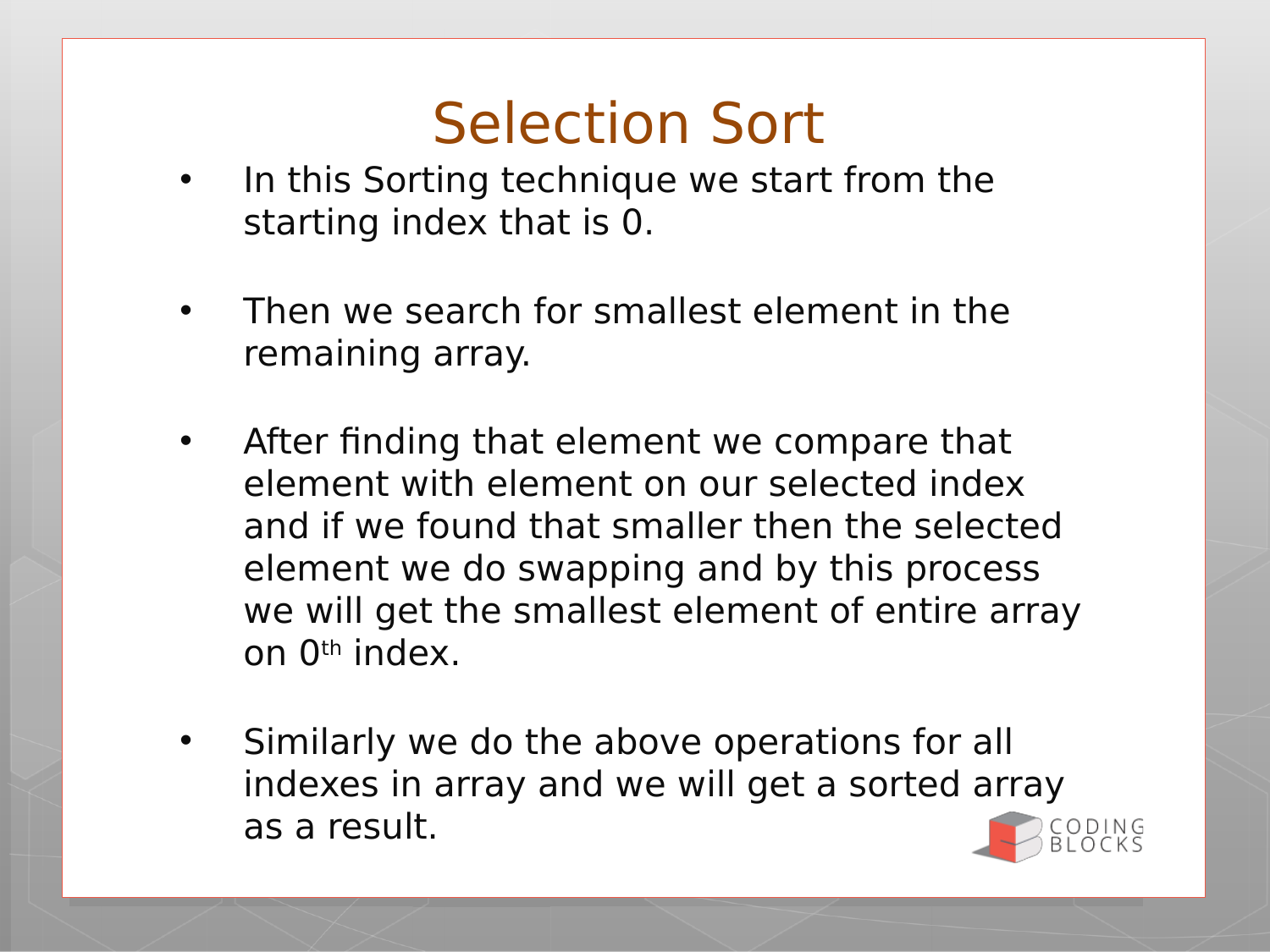

# Selection Sort
In this Sorting technique we start from the starting index that is 0.

Then we search for smallest element in the remaining array.

After finding that element we compare that element with element on our selected index and if we found that smaller then the selected element we do swapping and by this process we will get the smallest element of entire array on 0th index.

Similarly we do the above operations for all indexes in array and we will get a sorted array as a result.